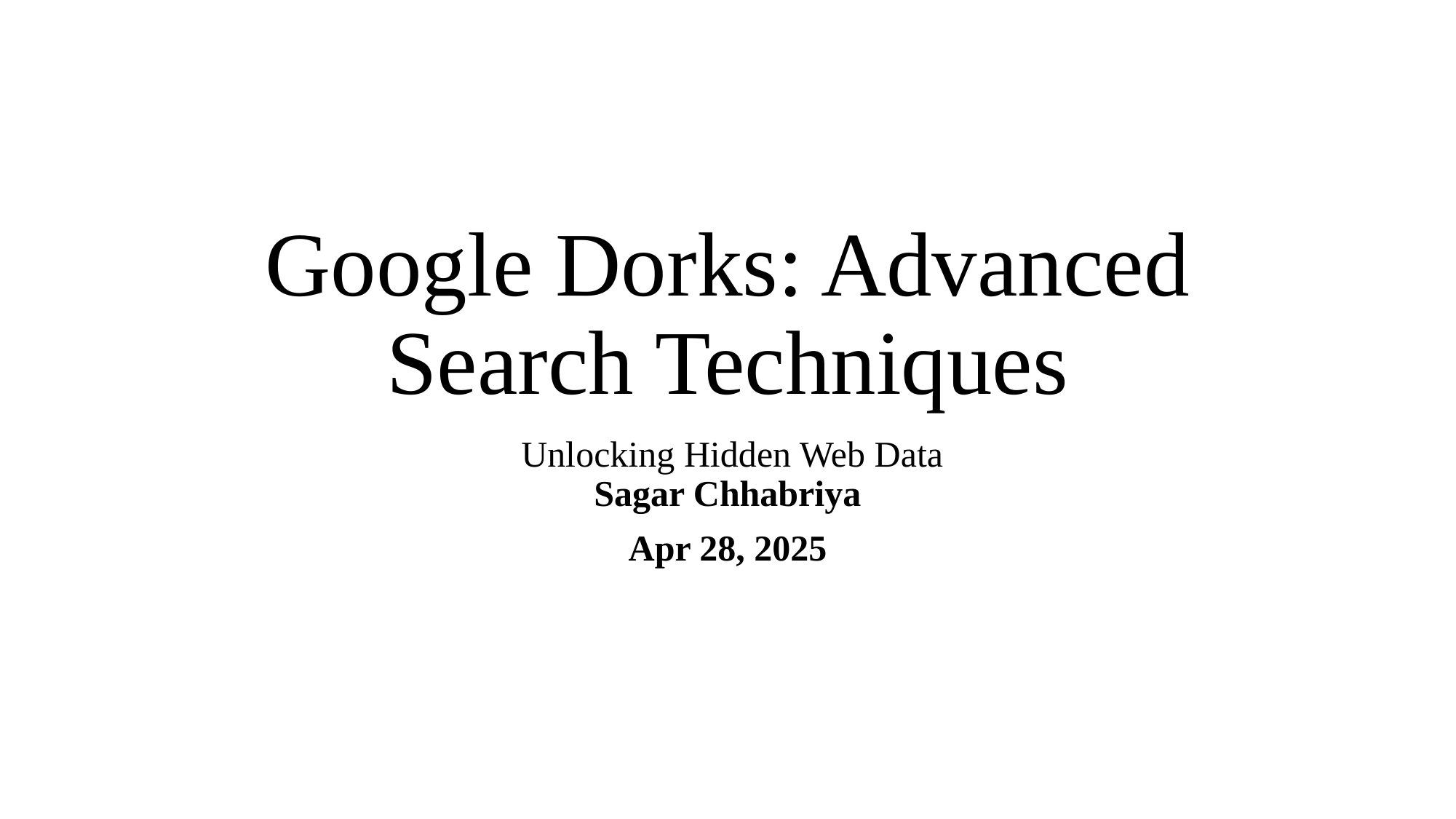

# Google Dorks: Advanced Search Techniques
 Unlocking Hidden Web Data
Sagar Chhabriya
Apr 28, 2025